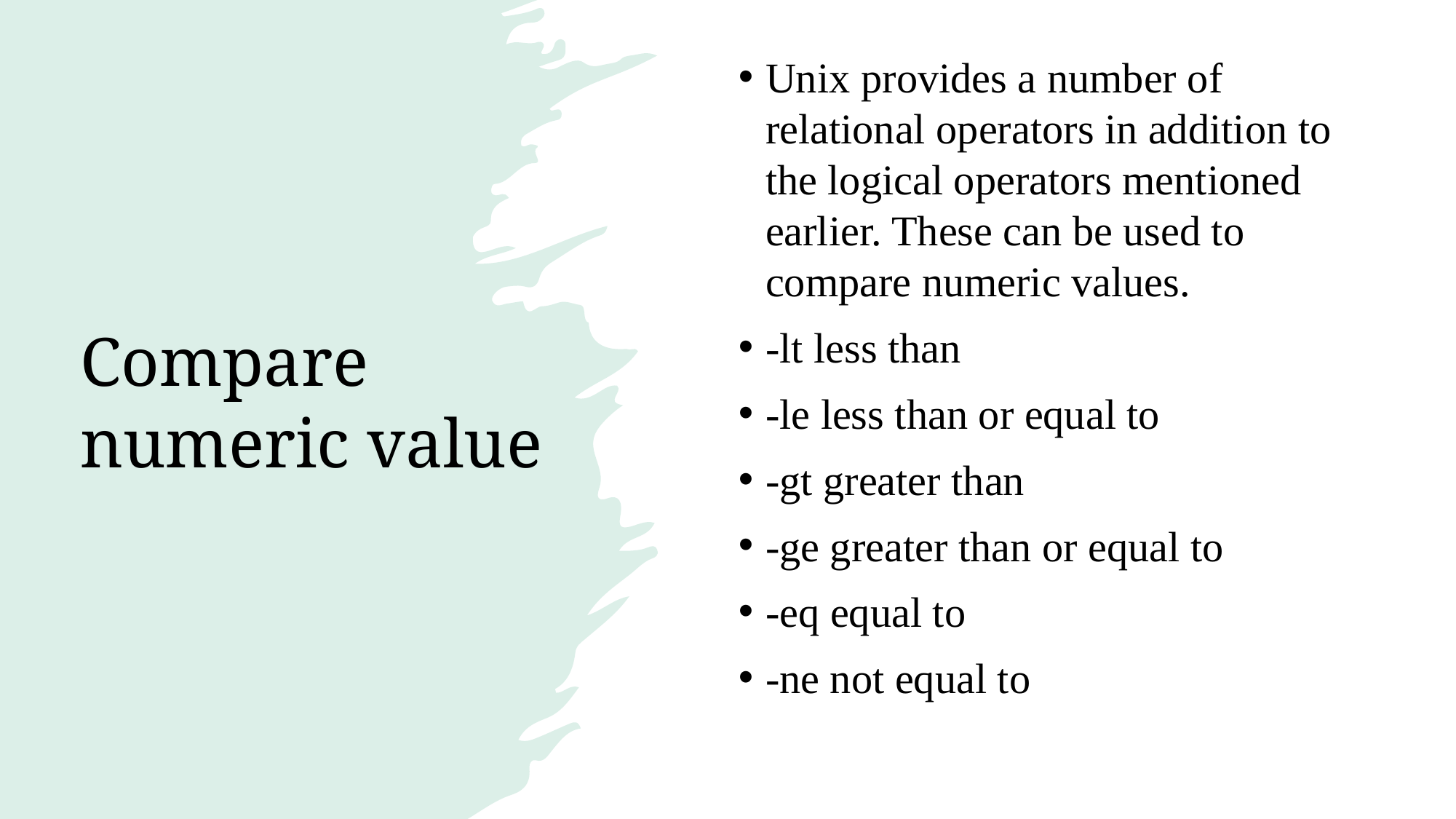

Compare numeric value
Unix provides a number of relational operators in addition to the logical operators mentioned earlier. These can be used to compare numeric values.
-lt less than
-le less than or equal to
-gt greater than
-ge greater than or equal to
-eq equal to
-ne not equal to